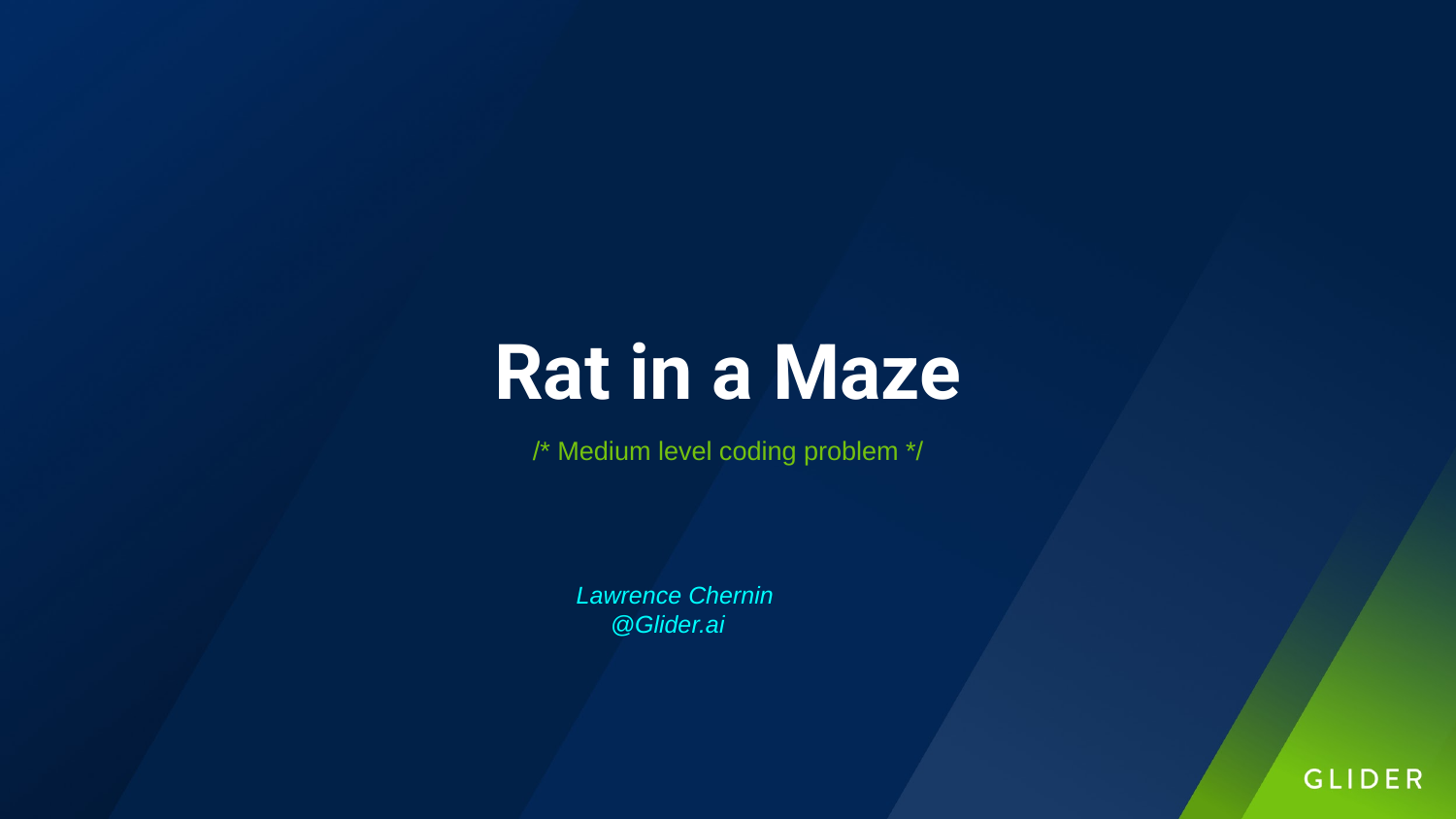

# Rat in a Maze
/* Medium level coding problem */
Lawrence Chernin
     @Glider.ai